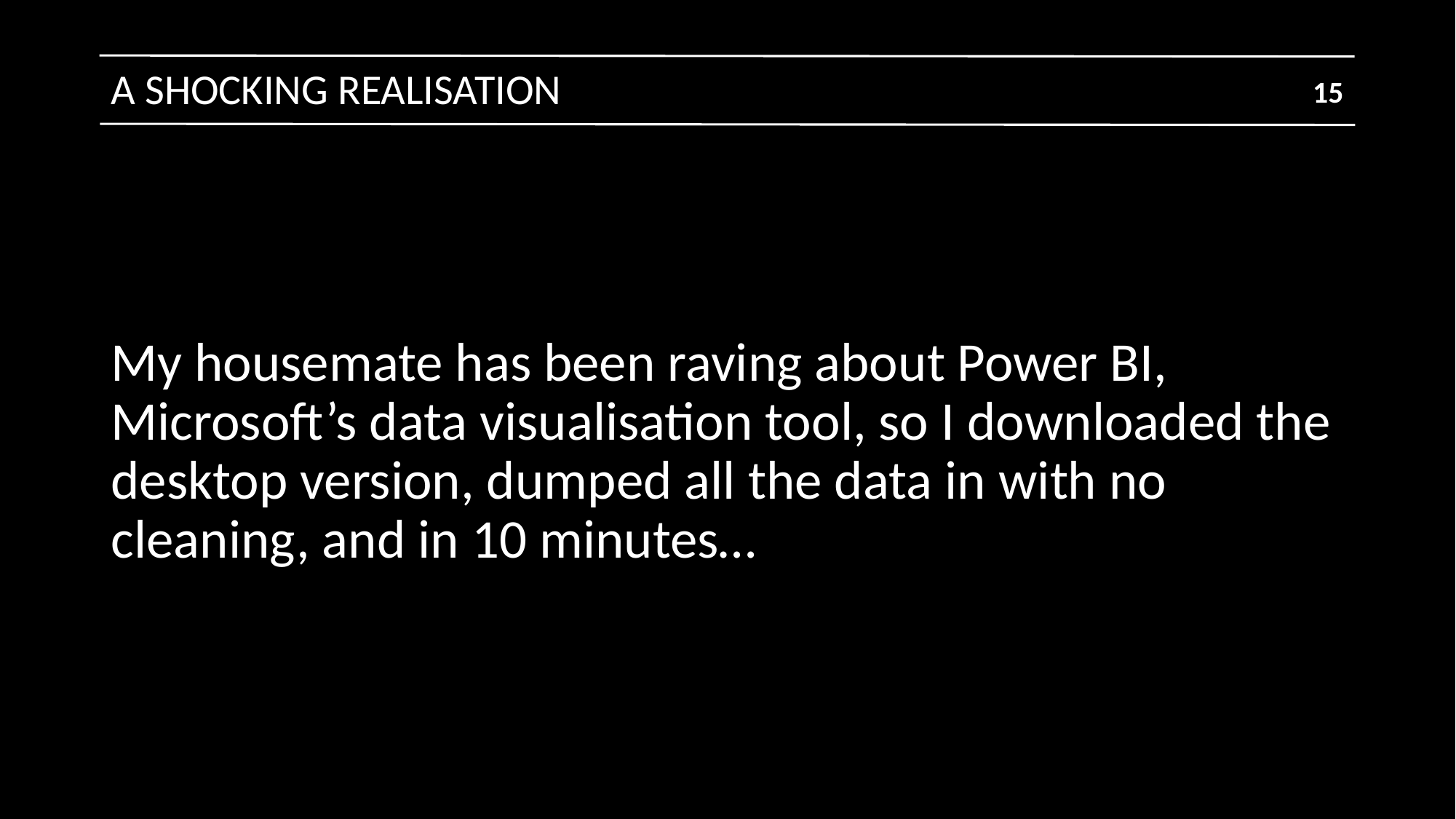

# A SHOCKING REALISATION
15
My housemate has been raving about Power BI, Microsoft’s data visualisation tool, so I downloaded the desktop version, dumped all the data in with no cleaning, and in 10 minutes…